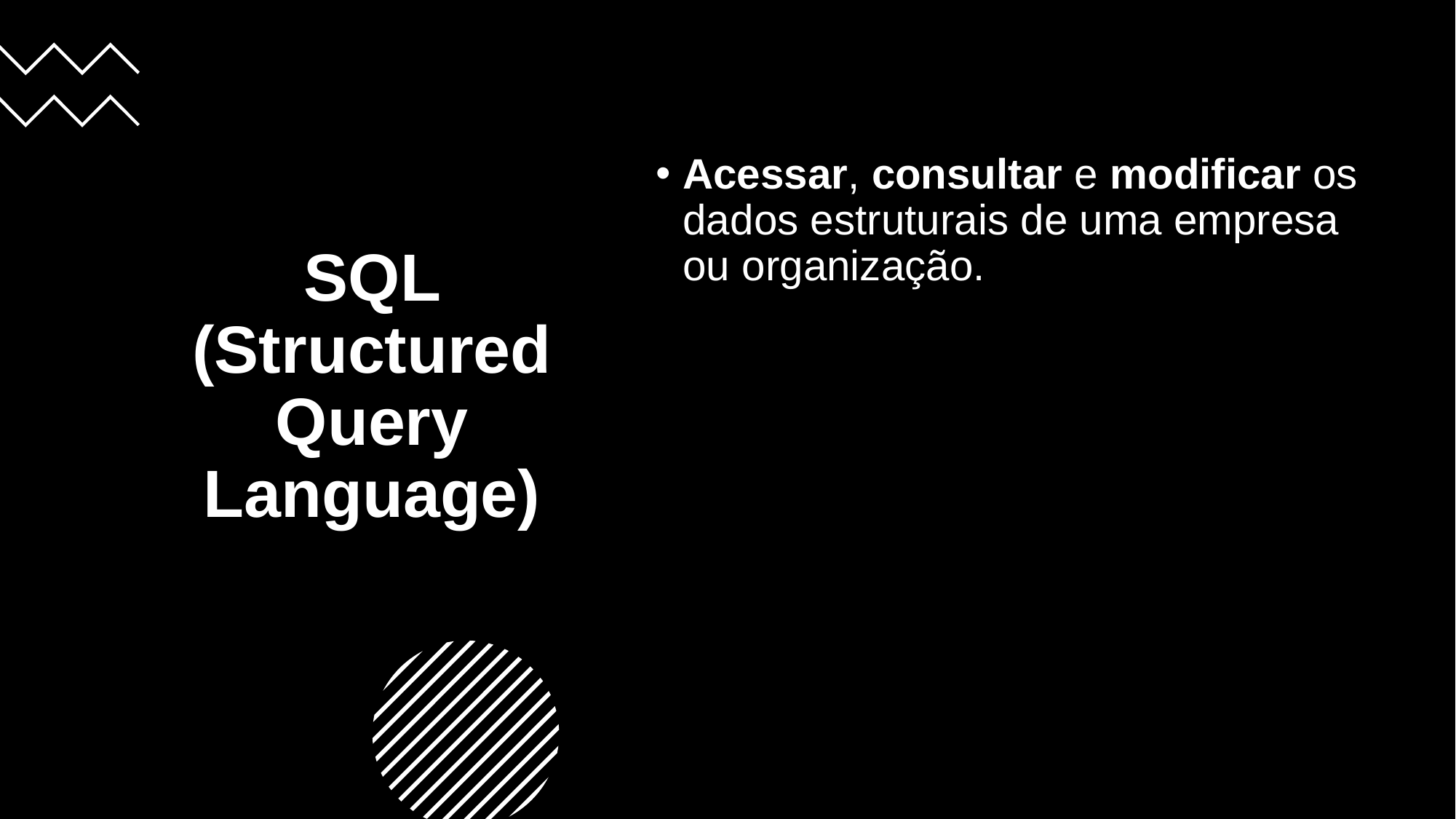

# SQL (Structured Query Language)
Acessar, consultar e modificar os dados estruturais de uma empresa ou organização.